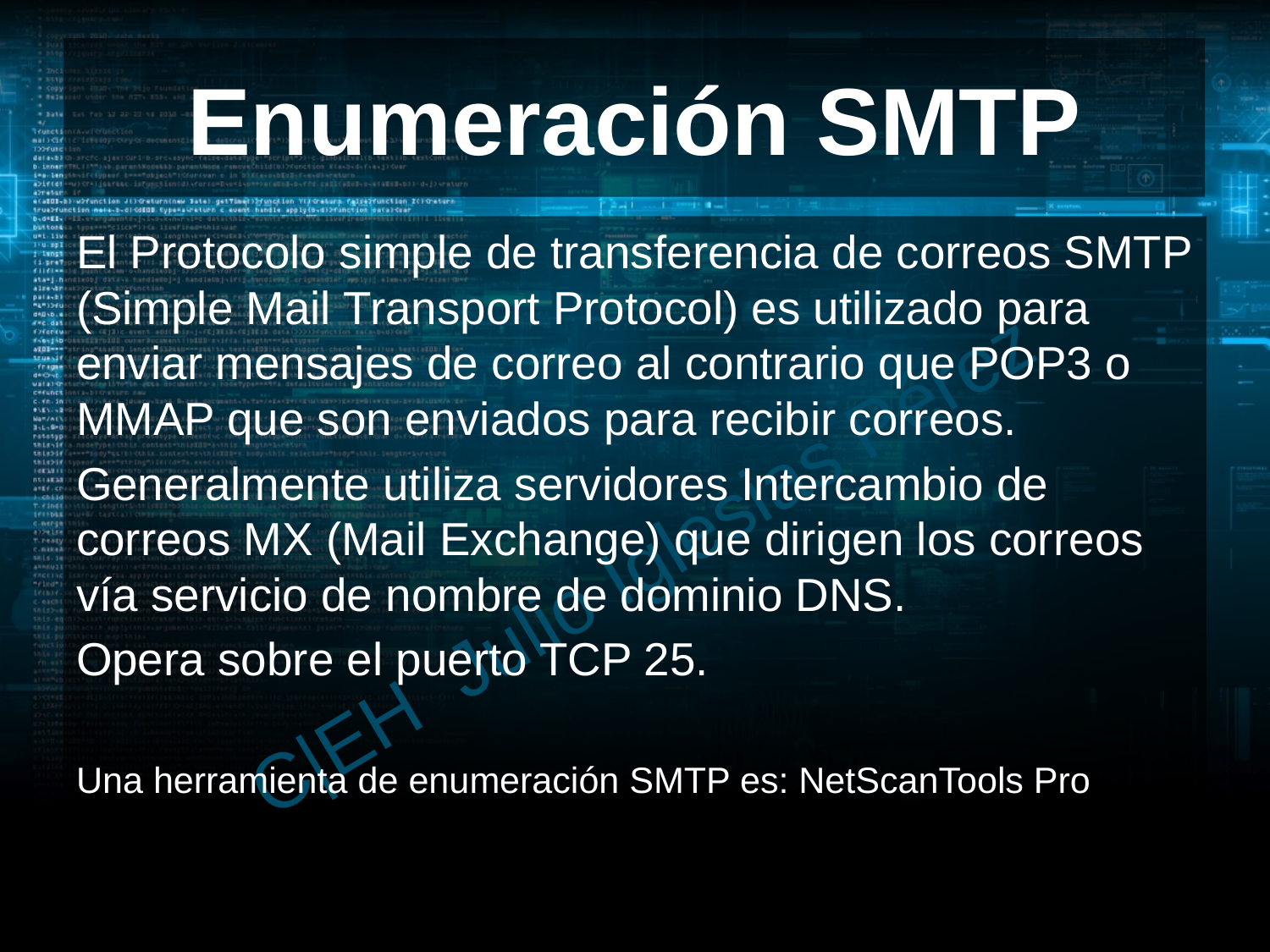

# Enumeración SMTP
El Protocolo simple de transferencia de correos SMTP (Simple Mail Transport Protocol) es utilizado para enviar mensajes de correo al contrario que POP3 o MMAP que son enviados para recibir correos.
Generalmente utiliza servidores Intercambio de correos MX (Mail Exchange) que dirigen los correos vía servicio de nombre de dominio DNS.
Opera sobre el puerto TCP 25.

Una herramienta de enumeración SMTP es: NetScanTools Pro

C|EH  Julio Iglesias Pérez